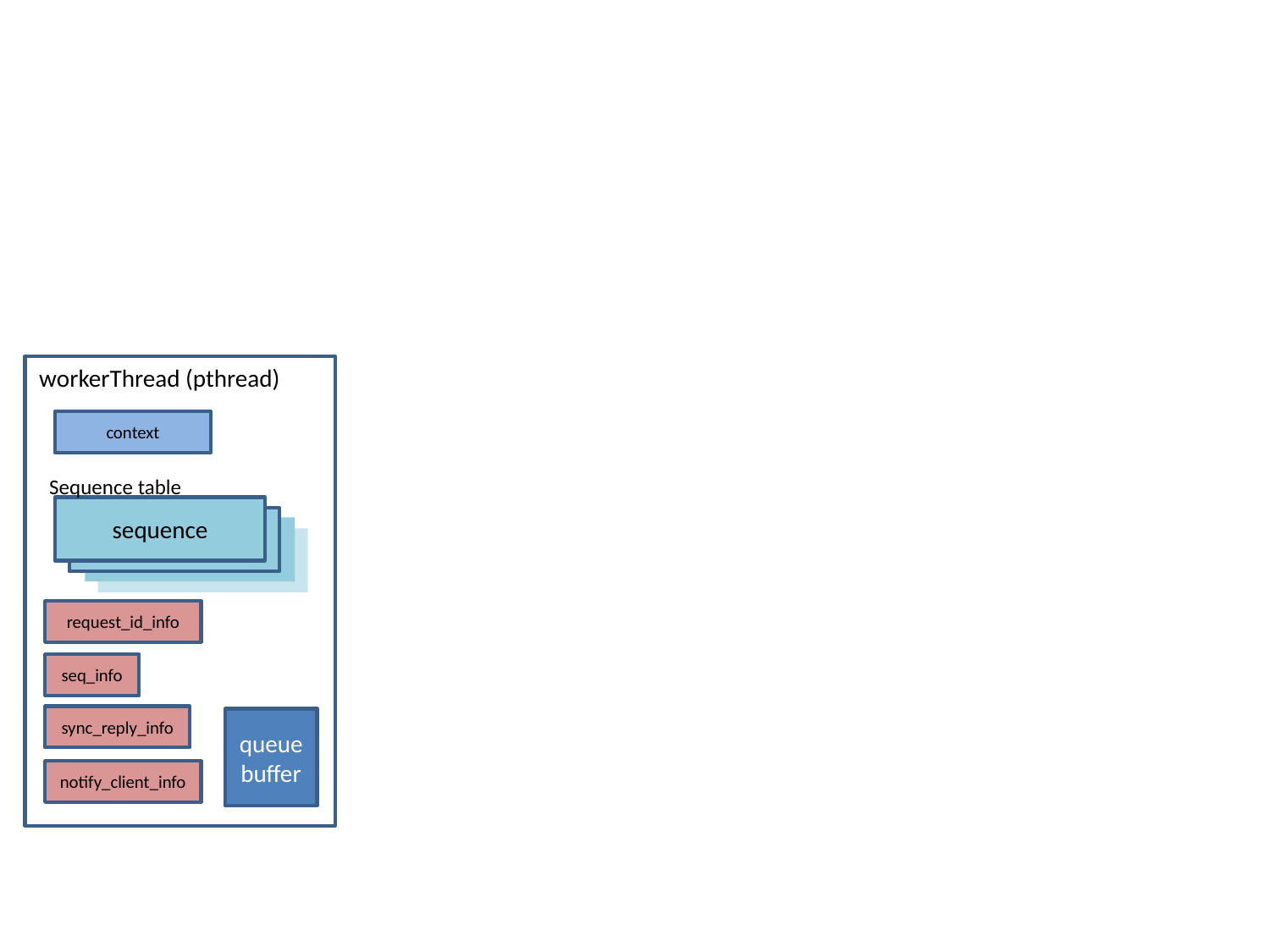

workerThread (pthread)
context
Sequence table
sequence

request_id_info
seq_info
sync_reply_info
queue
buffer
notify_client_info